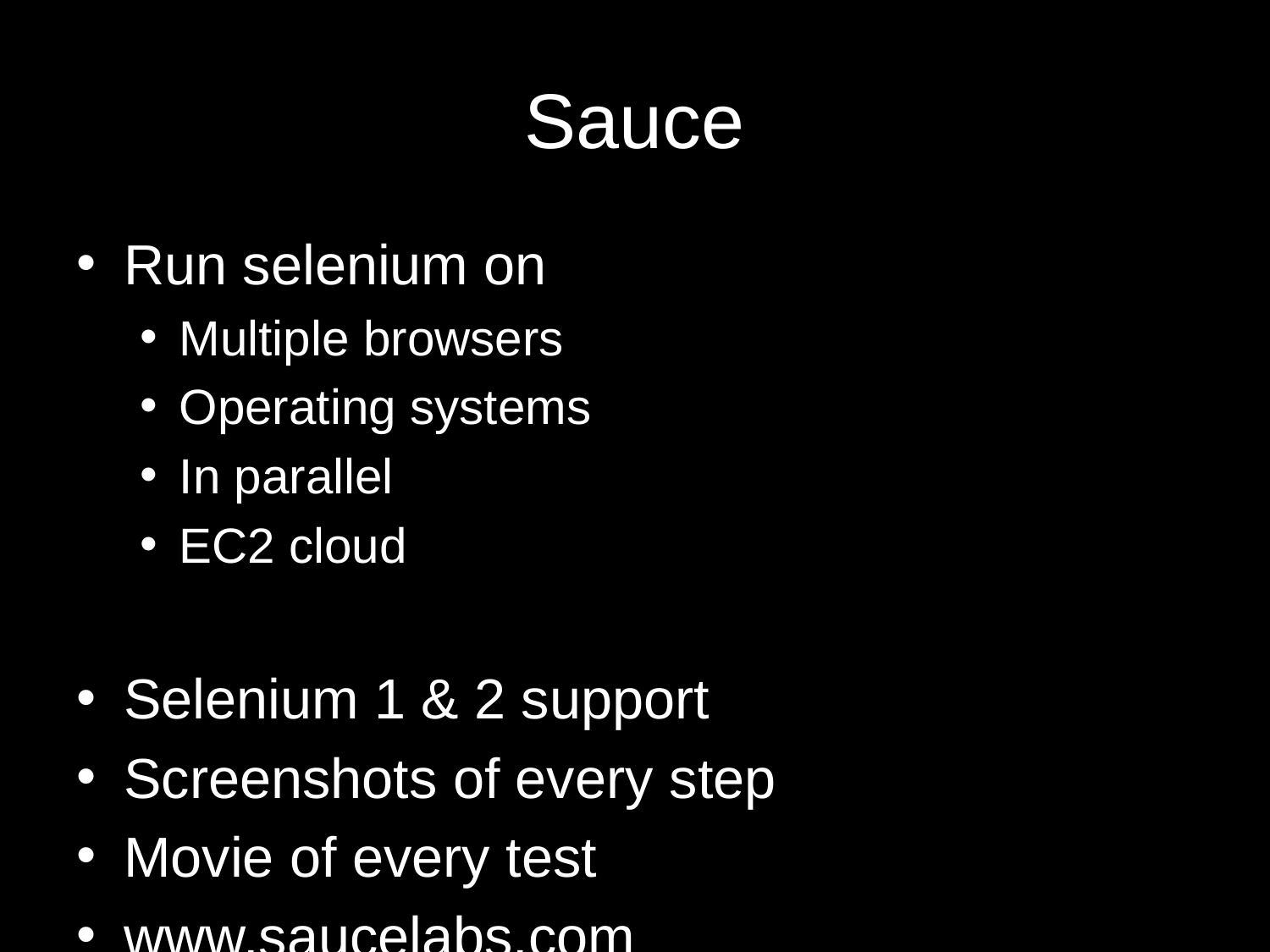

# Sauce
Run selenium on
Multiple browsers
Operating systems
In parallel
EC2 cloud

Selenium 1 & 2 support
Screenshots of every step
Movie of every test
www.saucelabs.com